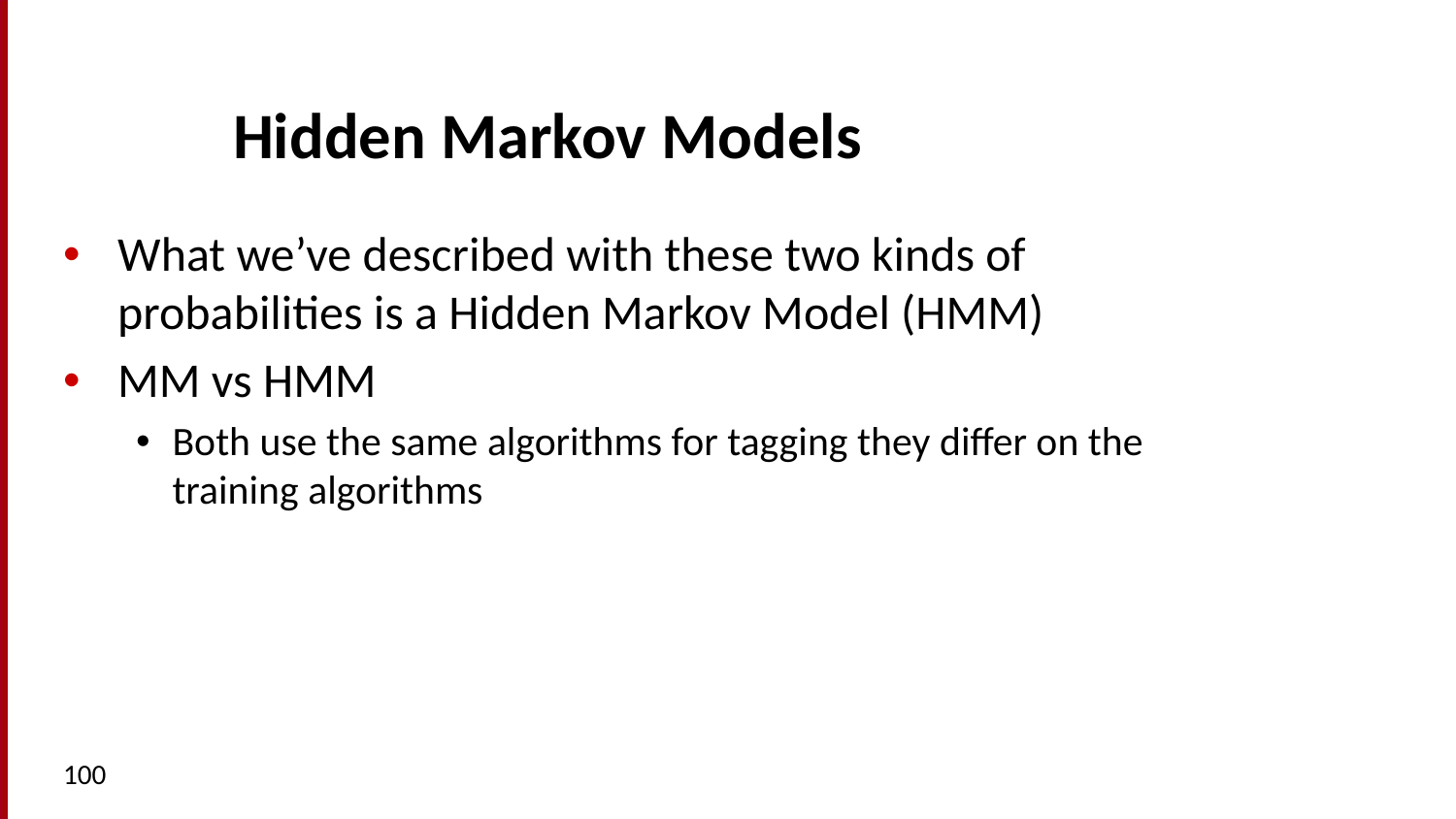

# Hidden Markov Models
What we’ve described with these two kinds of probabilities is a Hidden Markov Model (HMM)
MM vs HMM
Both use the same algorithms for tagging they differ on the training algorithms
100